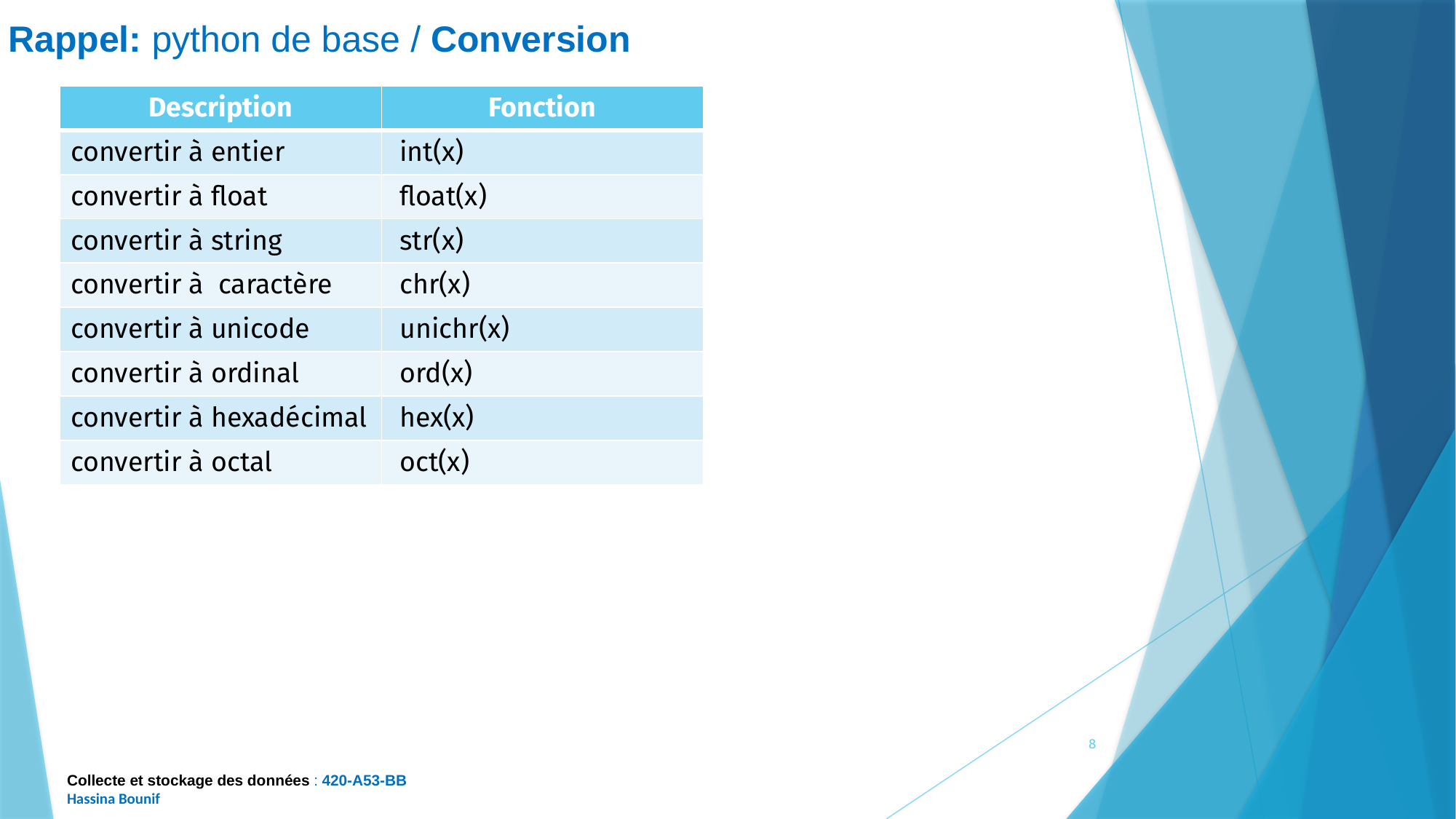

Rappel: python de base / Conversion
| Description | Fonction |
| --- | --- |
| convertir à entier | int(x) |
| convertir à float | float(x) |
| convertir à string | str(x) |
| convertir à caractère | chr(x) |
| convertir à unicode | unichr(x) |
| convertir à ordinal | ord(x) |
| convertir à hexadécimal | hex(x) |
| convertir à octal | oct(x) |
8